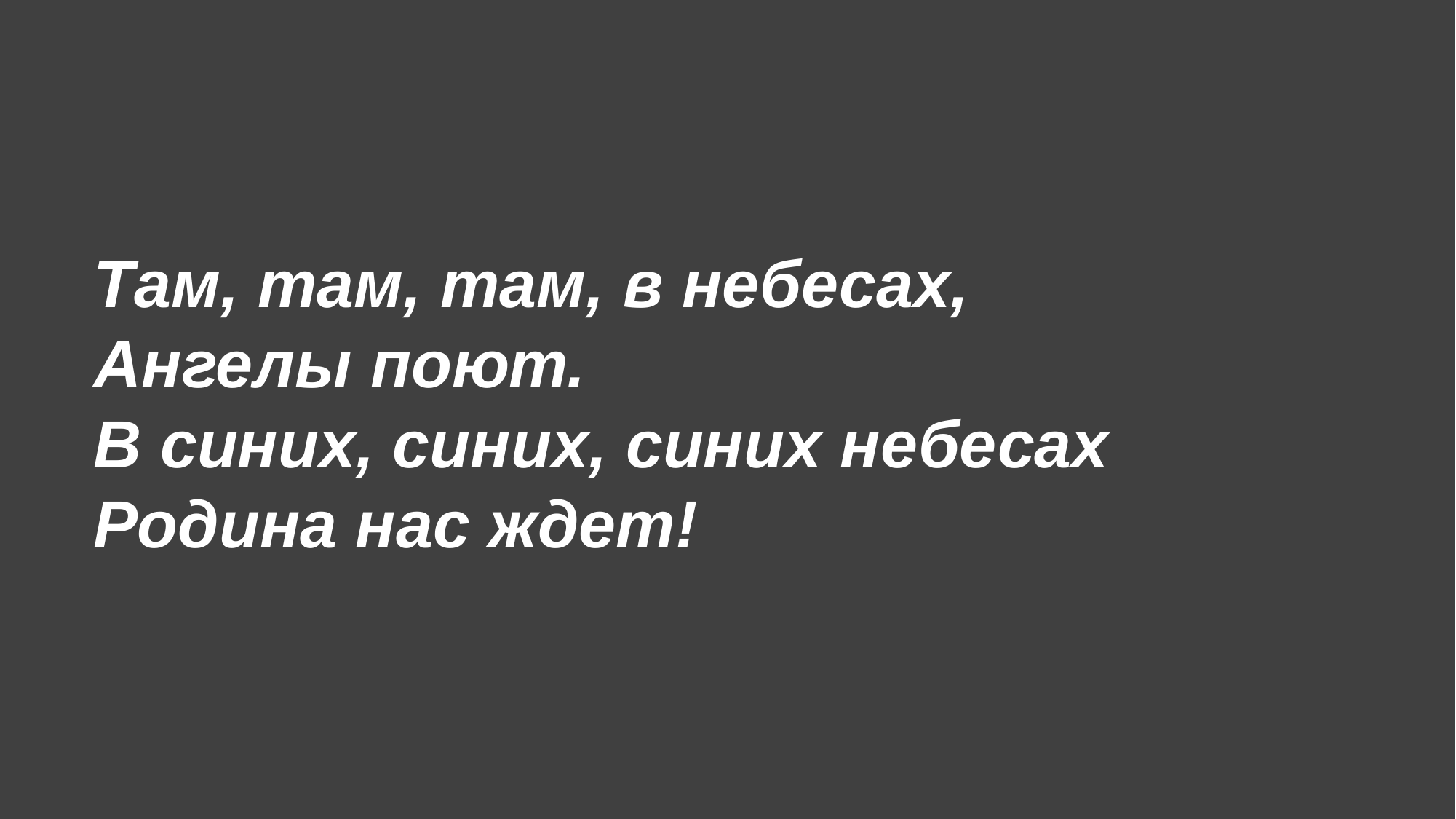

Там, там, там, в небесах,       Ангелы поют.
В синих, синих, синих небесах       Родина нас ждет!